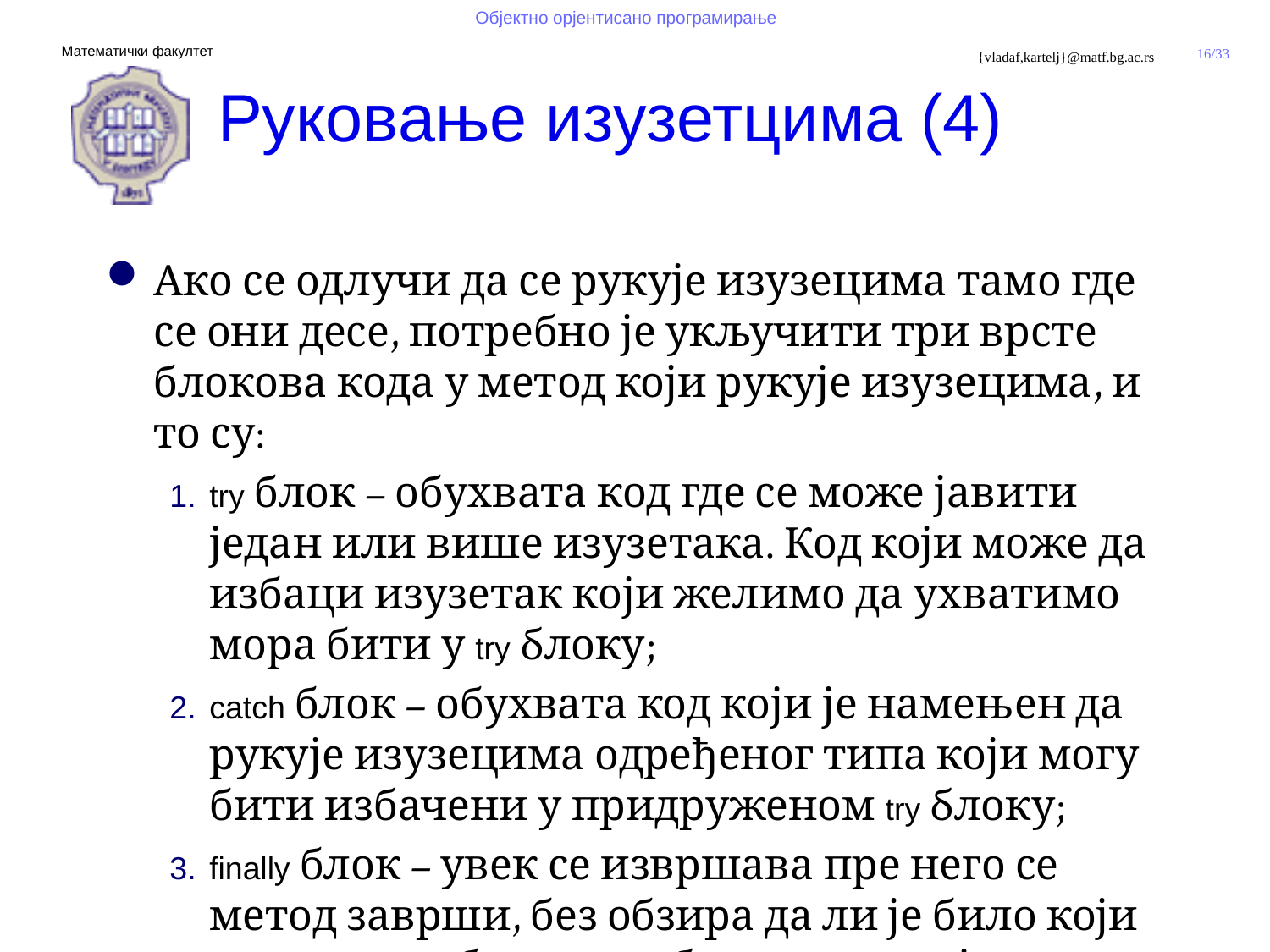

# Руковање изузетцима (4)
Ако се одлучи да се рукује изузецима тамо где се они десе, потребно је укључити три врсте блокова кода у метод који рукује изузецима, и то су:
try блок – обухвата код где се може јавити један или више изузетака. Код који може да избаци изузетак који желимо да ухватимо мора бити у try блоку;
catch блок – обухвата код који је намењен да рукује изузецима одређеног типа који могу бити избачени у придруженом try блоку;
finally блок – увек се извршава пре него се метод заврши, без обзира да ли је било који изузетак избачен у try блоку или није.